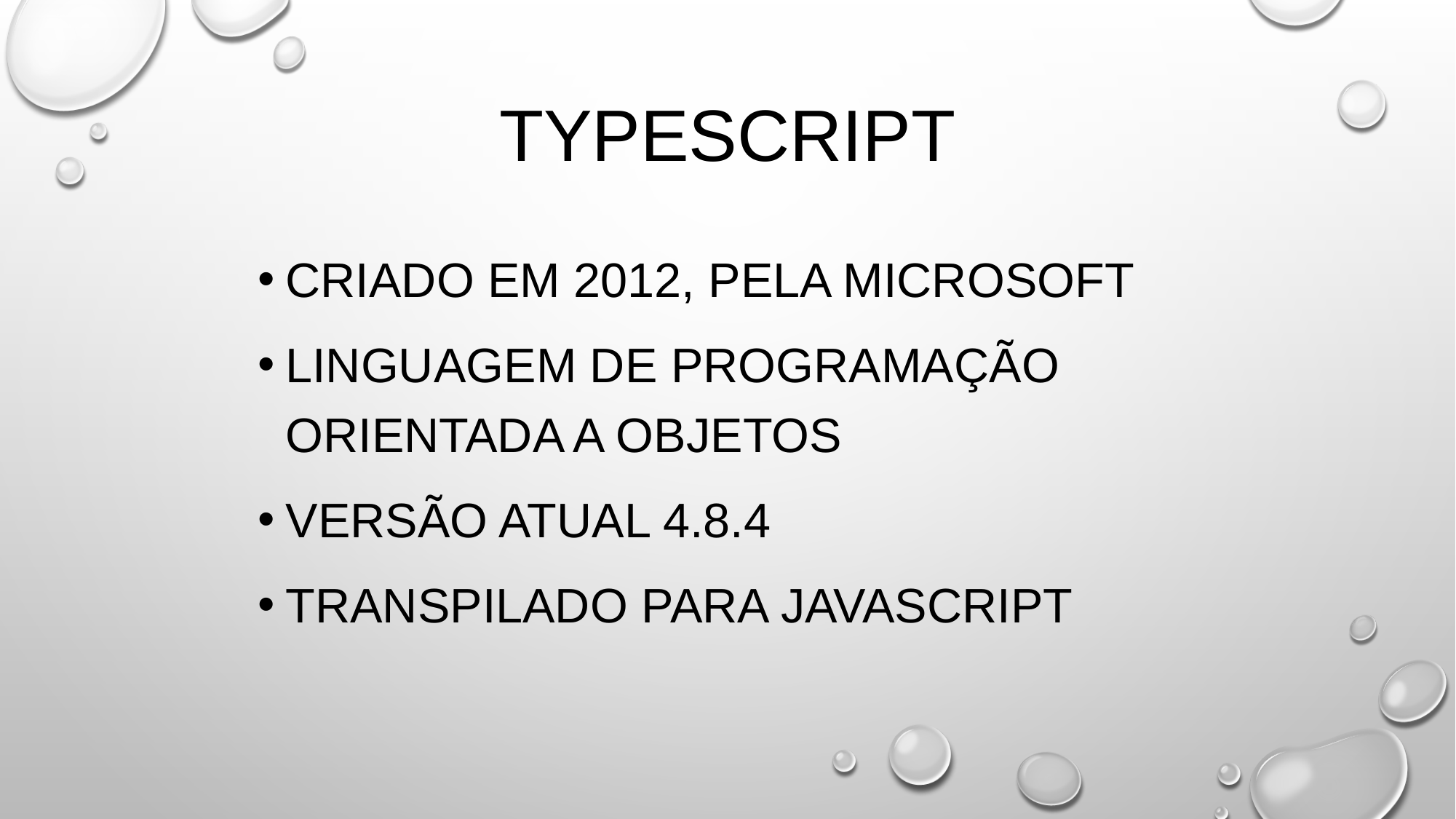

# typescript
Criado em 2012, pela microsoft
Linguagem de programação orientada a objetos
VERSÃO ATUAL 4.8.4
transpilado para javascript